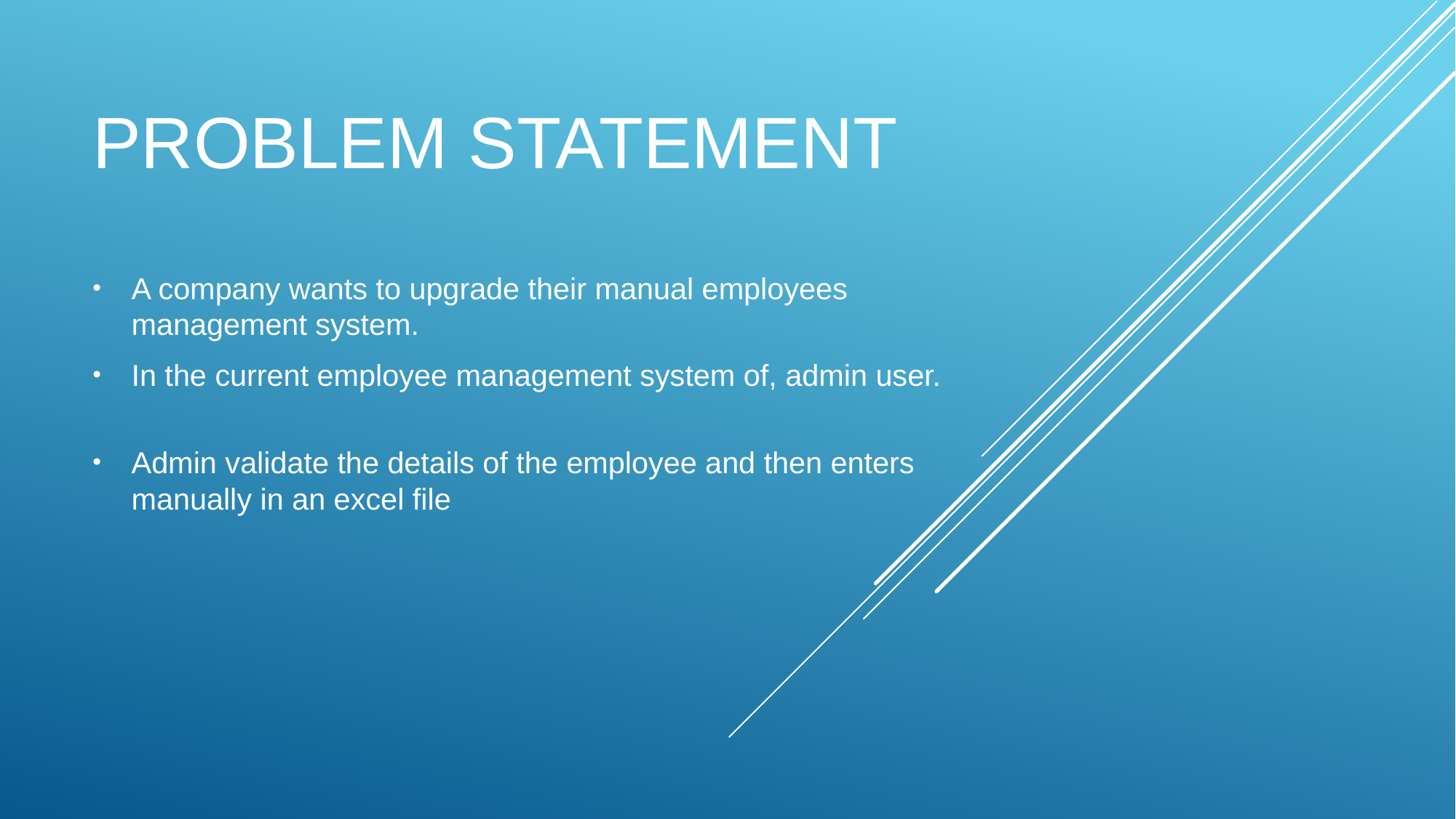

# PROBLEM STATEMENT
A company wants to upgrade their manual employees management system.
In the current employee management system of, admin user.
Admin validate the details of the employee and then enters manually in an excel file